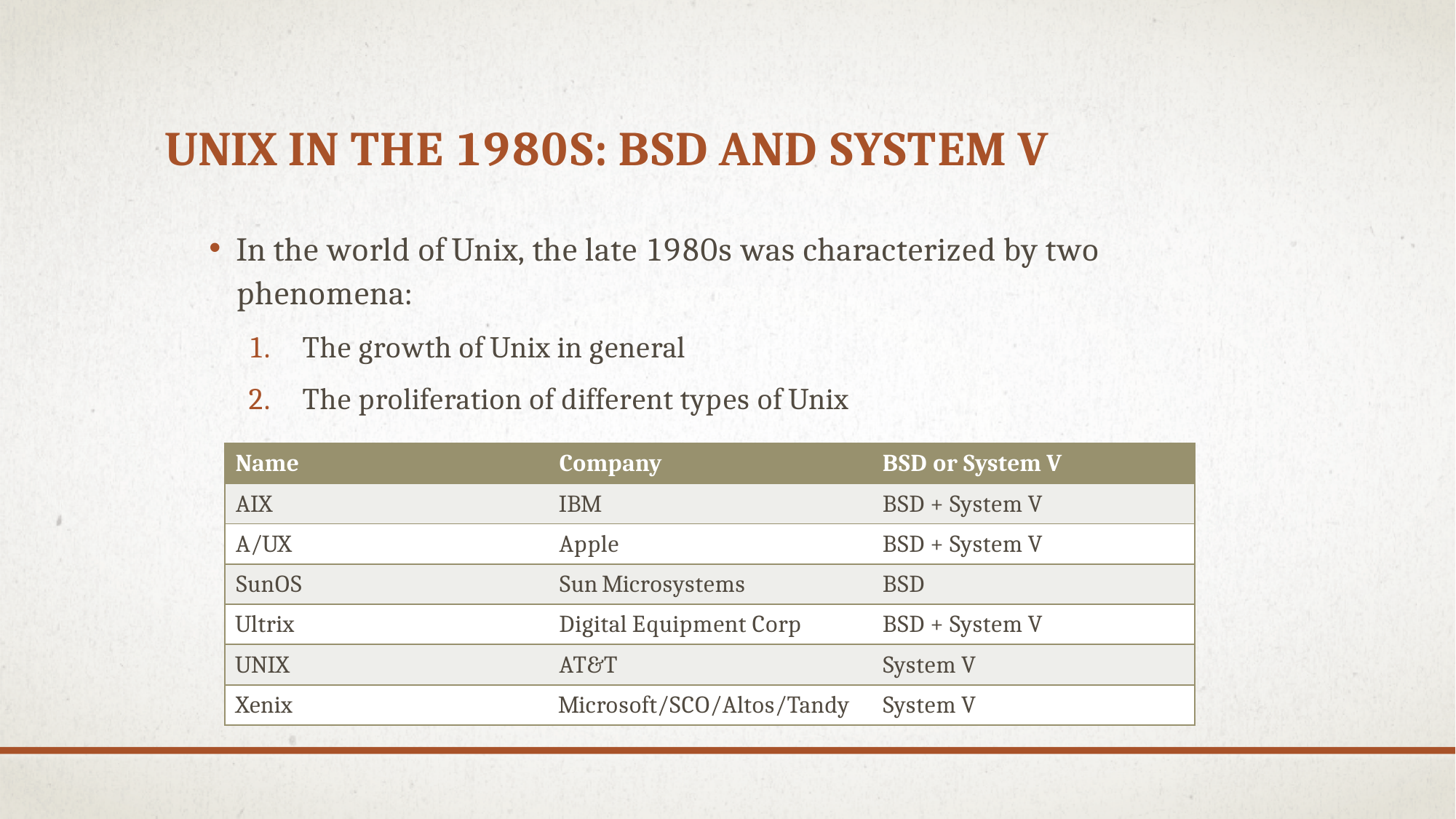

# Unix in the 1980s: BSD and System V
In the world of Unix, the late 1980s was characterized by two phenomena:
The growth of Unix in general
The proliferation of different types of Unix

| Name | Company | BSD or System V |
| --- | --- | --- |
| AIX | IBM | BSD + System V |
| A/UX | Apple | BSD + System V |
| SunOS | Sun Microsystems | BSD |
| Ultrix | Digital Equipment Corp | BSD + System V |
| UNIX | AT&T | System V |
| Xenix | Microsoft/SCO/Altos/Tandy | System V |